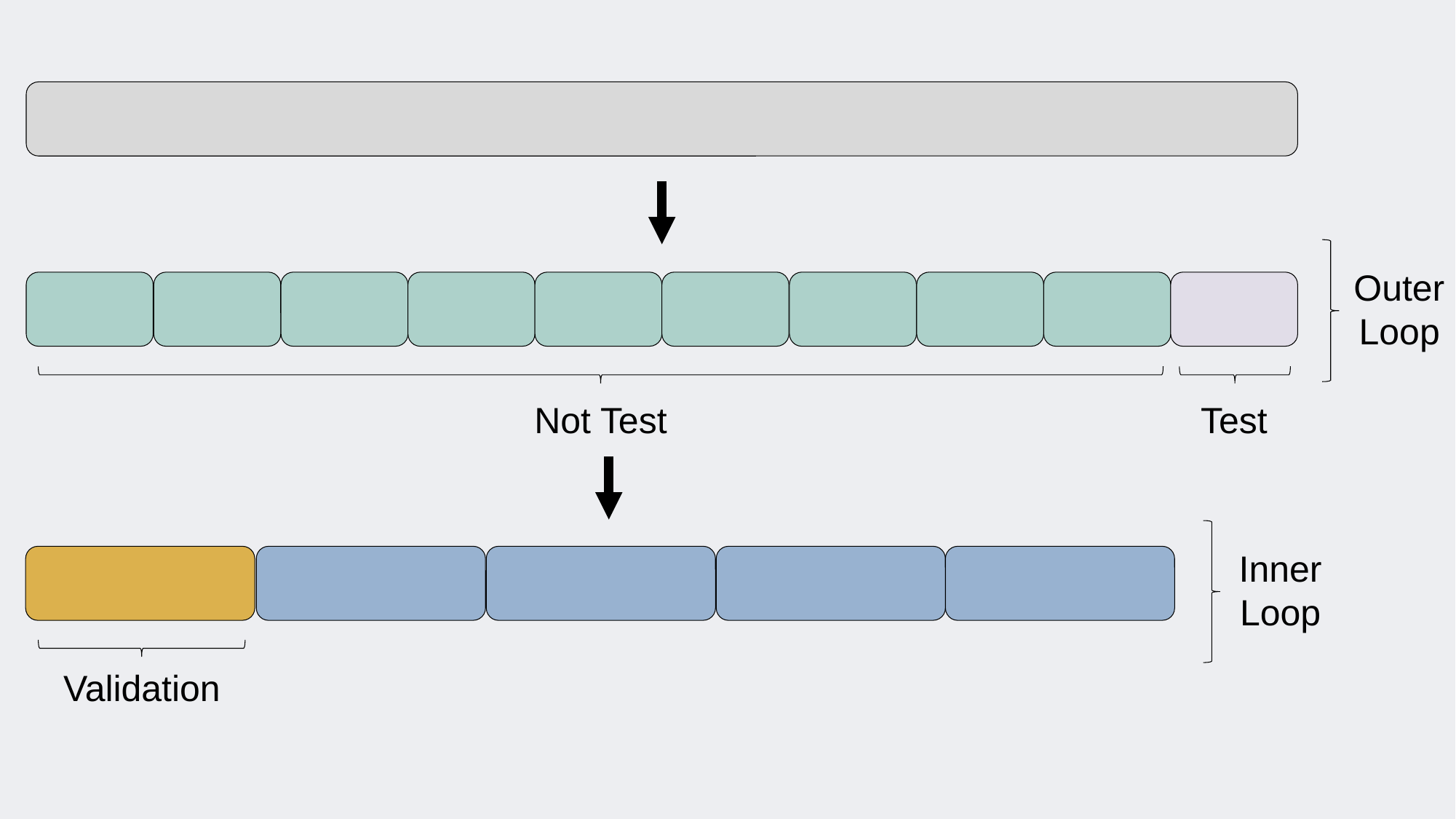

Outer Loop

Not Test
Test

Inner Loop

Validation